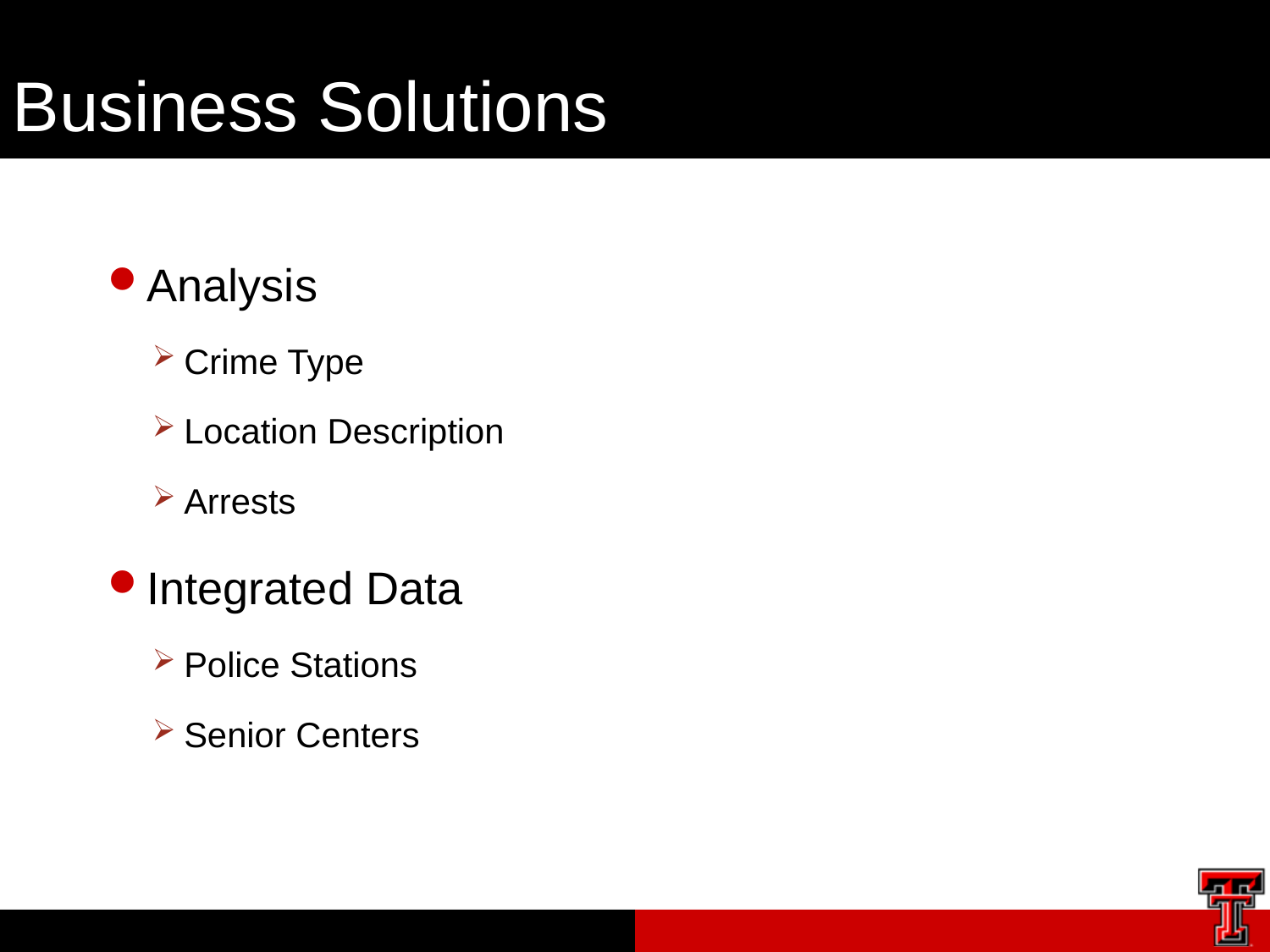

# Business Solutions
Analysis
Crime Type
Location Description
Arrests
Integrated Data
Police Stations
Senior Centers